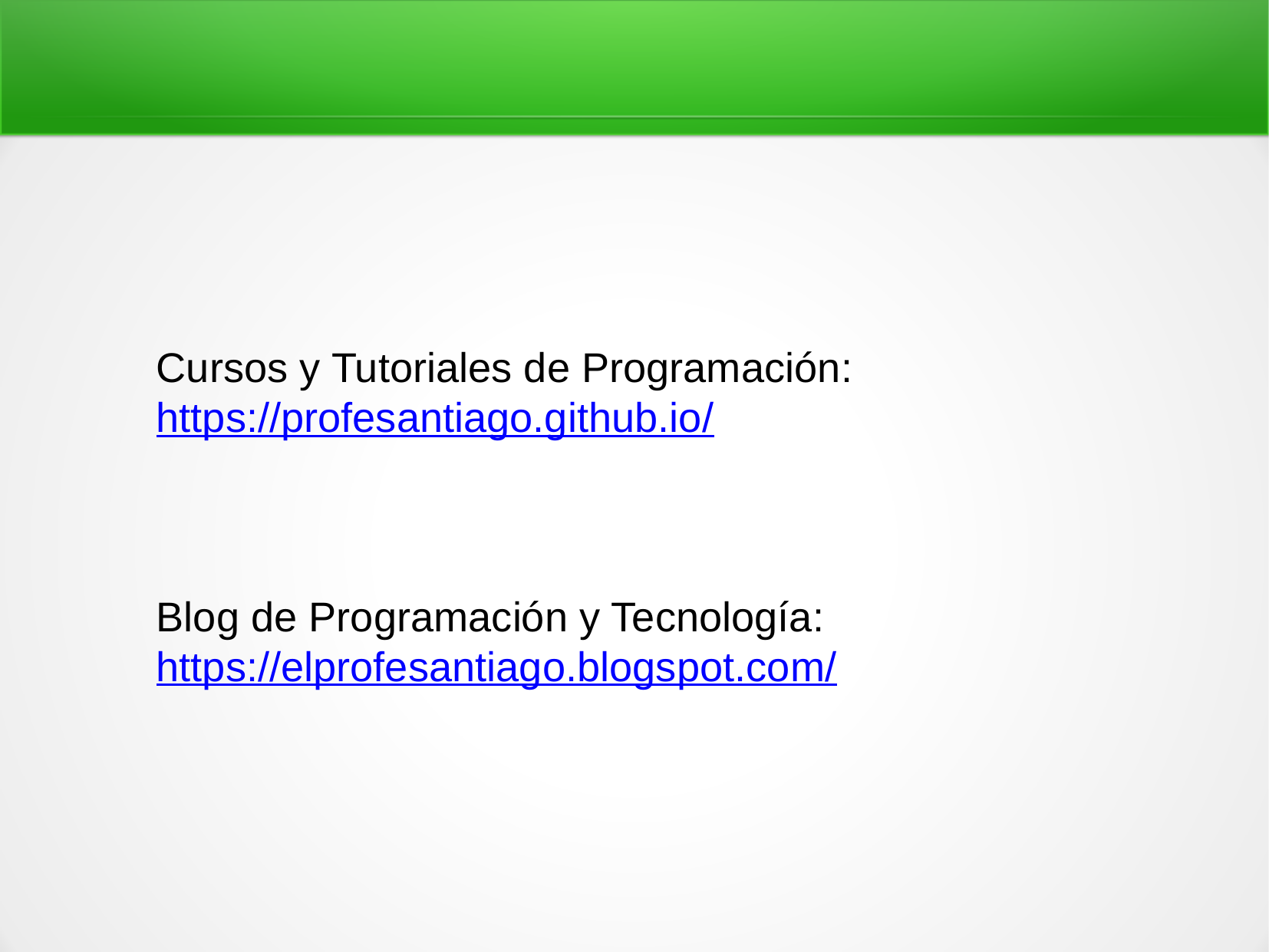

Cursos y Tutoriales de Programación:
https://profesantiago.github.io/

Blog de Programación y Tecnología:
https://elprofesantiago.blogspot.com/